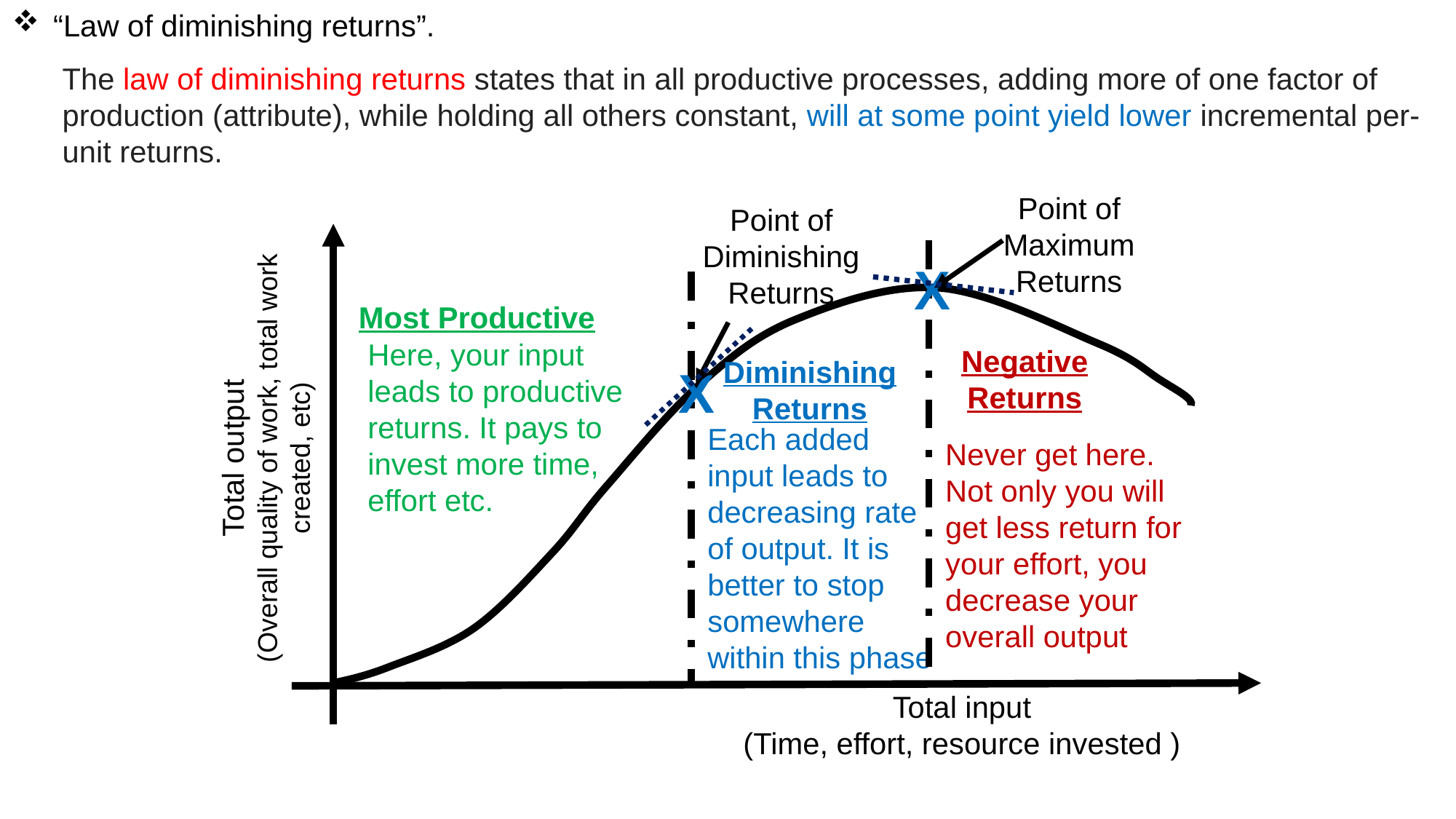

“Law of diminishing returns”.
The law of diminishing returns states that in all productive processes, adding more of one factor of production (attribute), while holding all others constant, will at some point yield lower incremental per-unit returns.
Point of Maximum Returns
Point of Diminishing Returns
X
X

Most Productive
Here, your input leads to productive returns. It pays to invest more time, effort etc.
Negative Returns
Diminishing Returns
Total output
(Overall quality of work, total work created, etc)
Each added input leads to decreasing rate of output. It is better to stop somewhere  within this phase
Never get here. Not only you will get less return for your effort, you decrease your overall output
Total input
(Time, effort, resource invested )